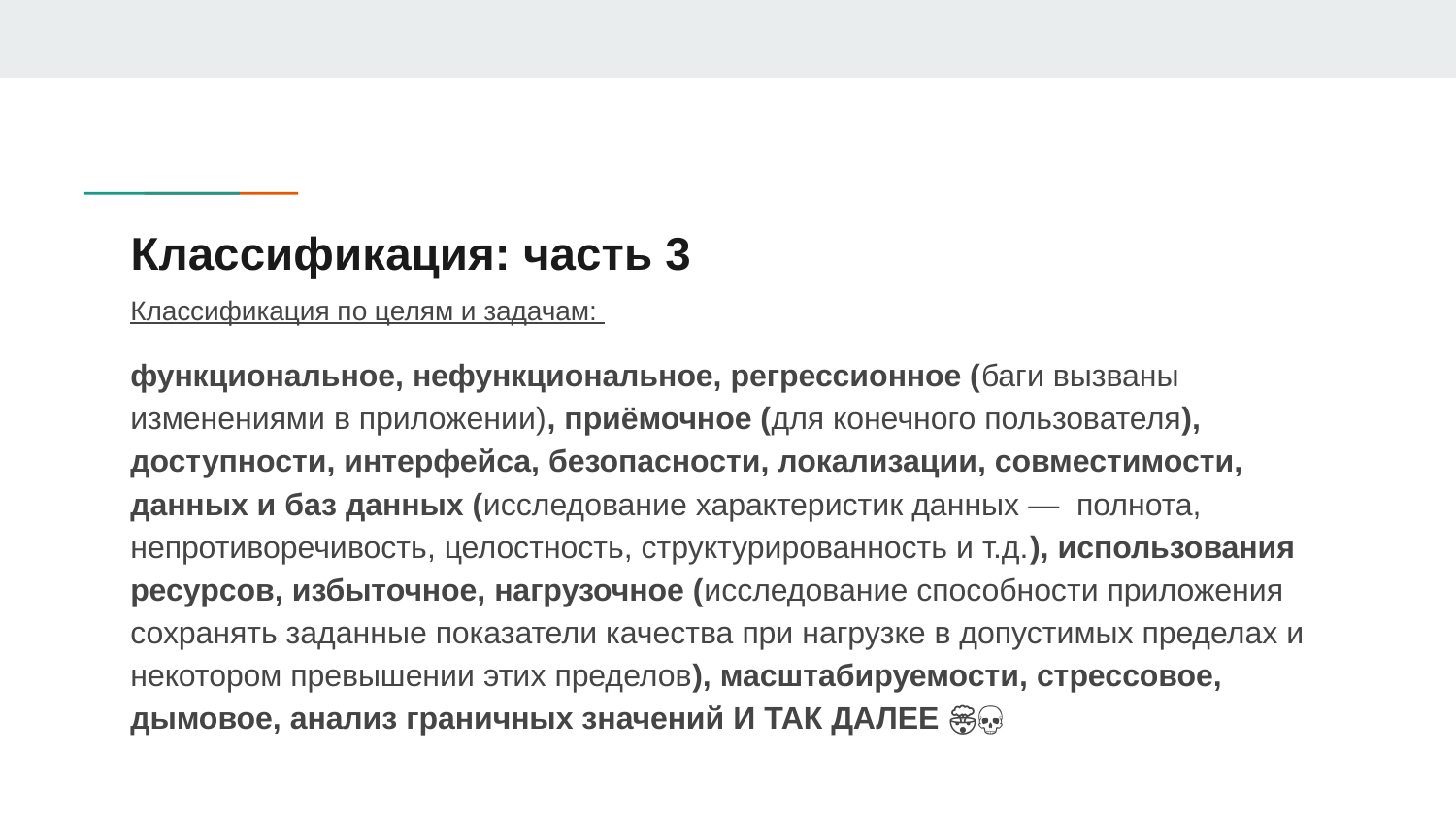

# Классификация: часть 3
Классификация по целям и задачам:
функциональное, нефункциональное, регрессионное (баги вызваны изменениями в приложении), приёмочное (для конечного пользователя), доступности, интерфейса, безопасности, локализации, совместимости, данных и баз данных (исследование характеристик данных —  полнота, непротиворечивость, целостность, структурированность и т.д.), использования ресурсов, избыточное, нагрузочное (исследование способности приложения сохранять заданные показатели качества при нагрузке в допустимых пределах и некотором превышении этих пределов), масштабируемости, стрессовое, дымовое, анализ граничных значений И ТАК ДАЛЕЕ 🤯💀